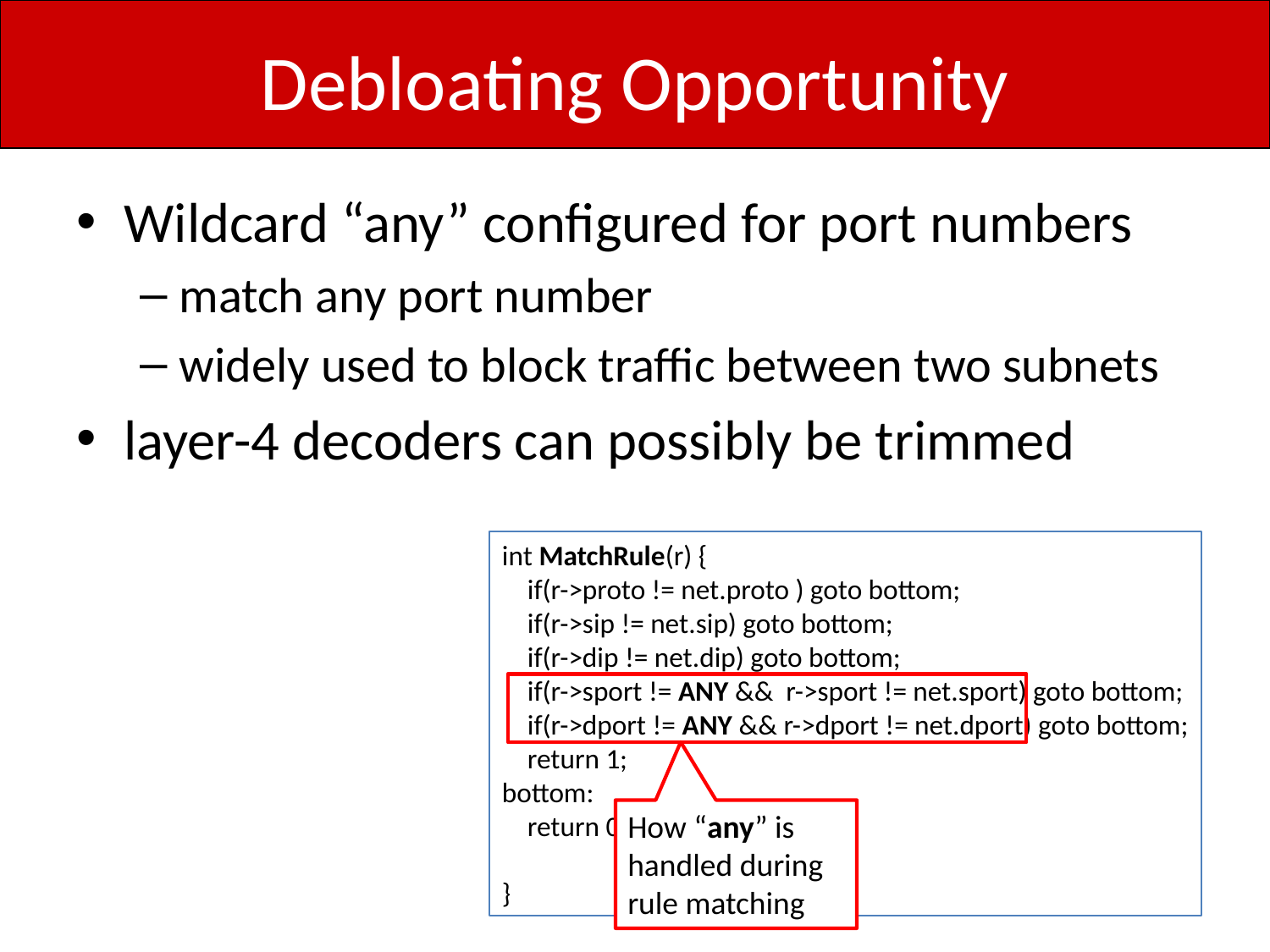

# Debloating Opportunity
Wildcard “any” configured for port numbers
match any port number
widely used to block traffic between two subnets
layer-4 decoders can possibly be trimmed
int MatchRule(r) {
    if(r->proto != net.proto ) goto bottom;
    if(r->sip != net.sip) goto bottom;
    if(r->dip != net.dip) goto bottom;
    if(r->sport != ANY &&  r->sport != net.sport) goto bottom;
    if(r->dport != ANY && r->dport != net.dport) goto bottom;
    return 1;
bottom:
    return 0;

}

How “any” is handled during rule matching